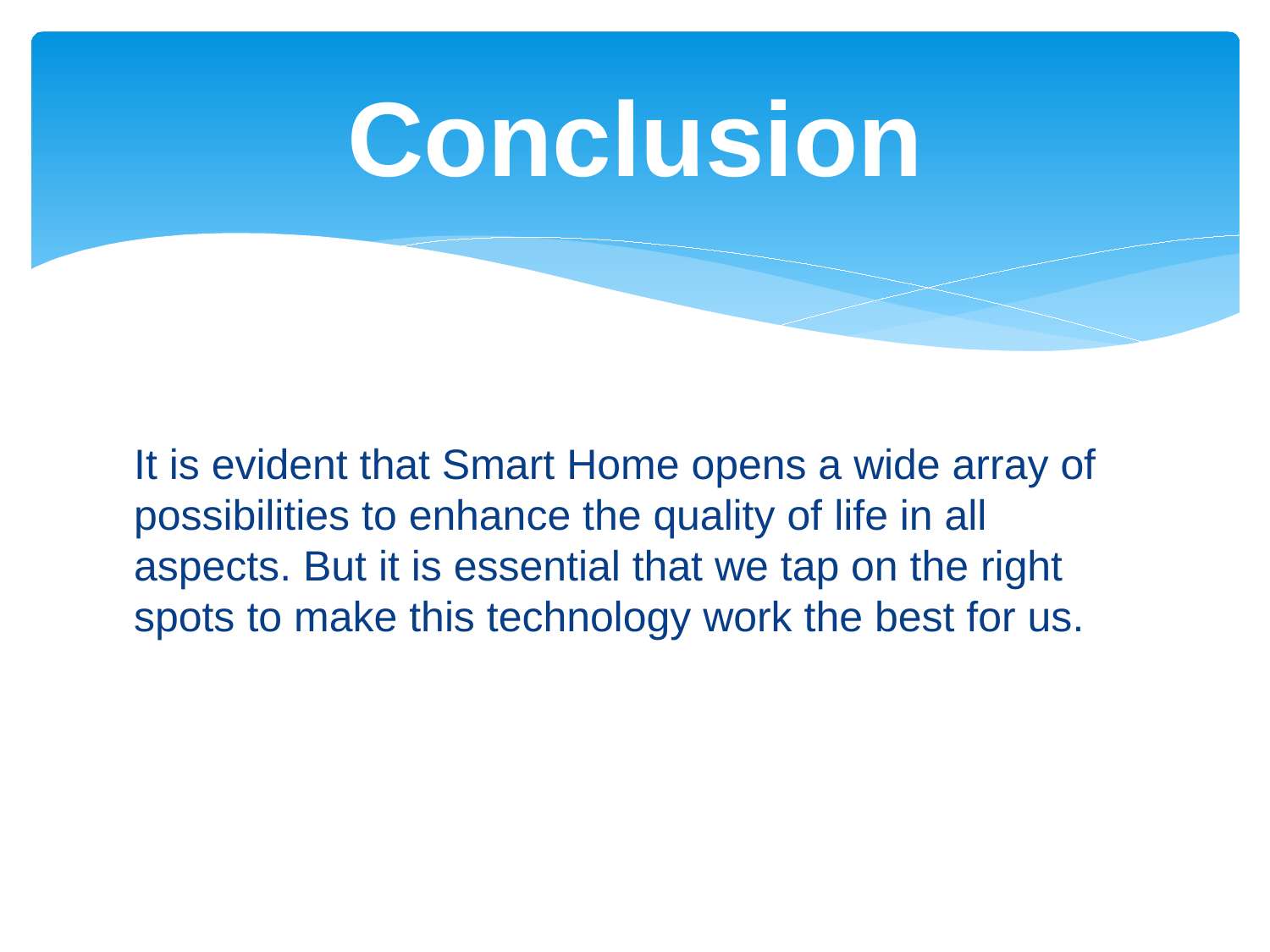

# Conclusion

It is evident that Smart Home opens a wide array of possibilities to enhance the quality of life in all aspects. But it is essential that we tap on the right spots to make this technology work the best for us.